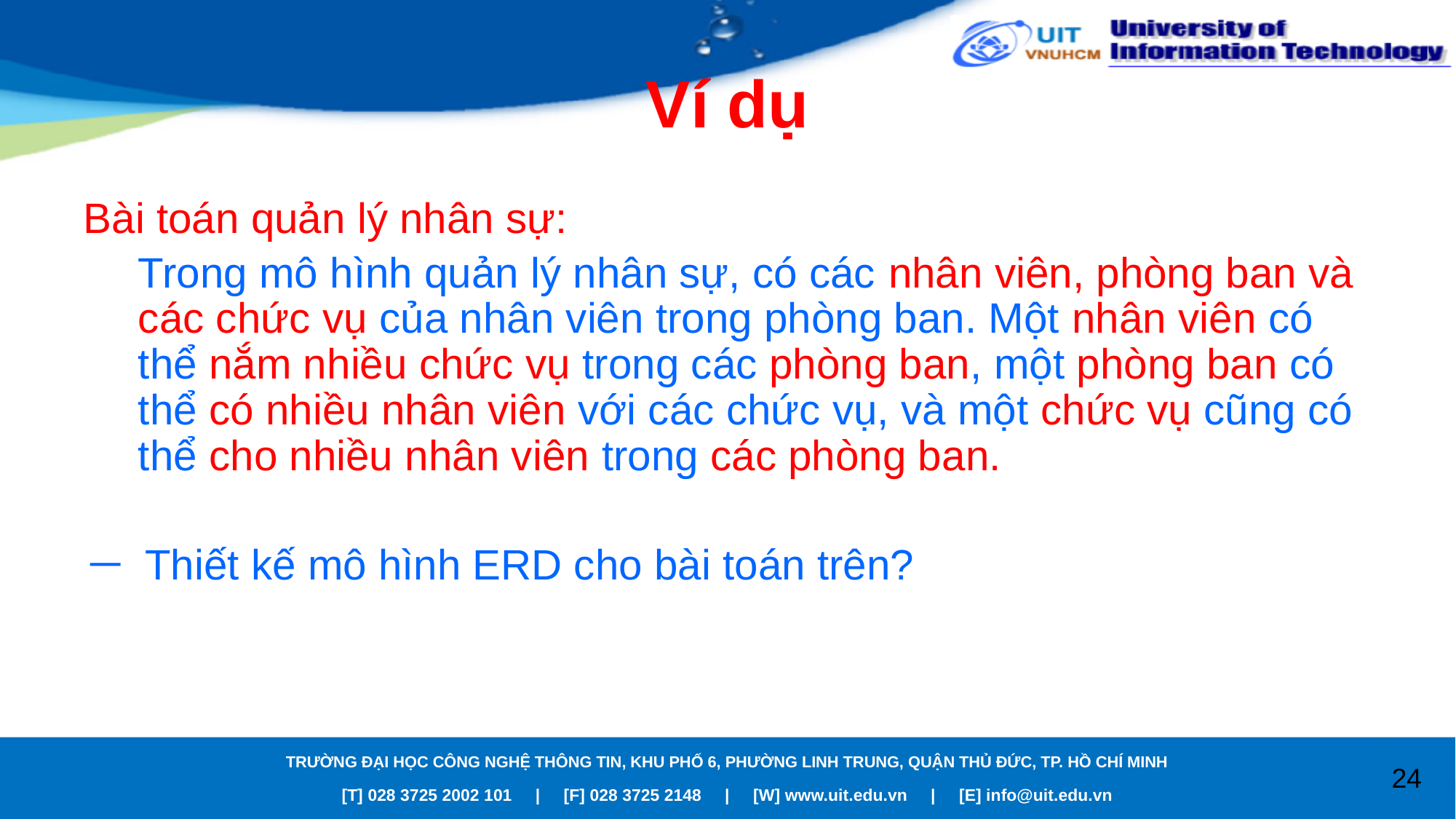

# Ví dụ
Bài toán quản lý nhân sự:
Trong mô hình quản lý nhân sự, có các nhân viên, phòng ban và các chức vụ của nhân viên trong phòng ban. Một nhân viên có thể nắm nhiều chức vụ trong các phòng ban, một phòng ban có thể có nhiều nhân viên với các chức vụ, và một chức vụ cũng có thể cho nhiều nhân viên trong các phòng ban.

Thiết kế mô hình ERD cho bài toán trên?